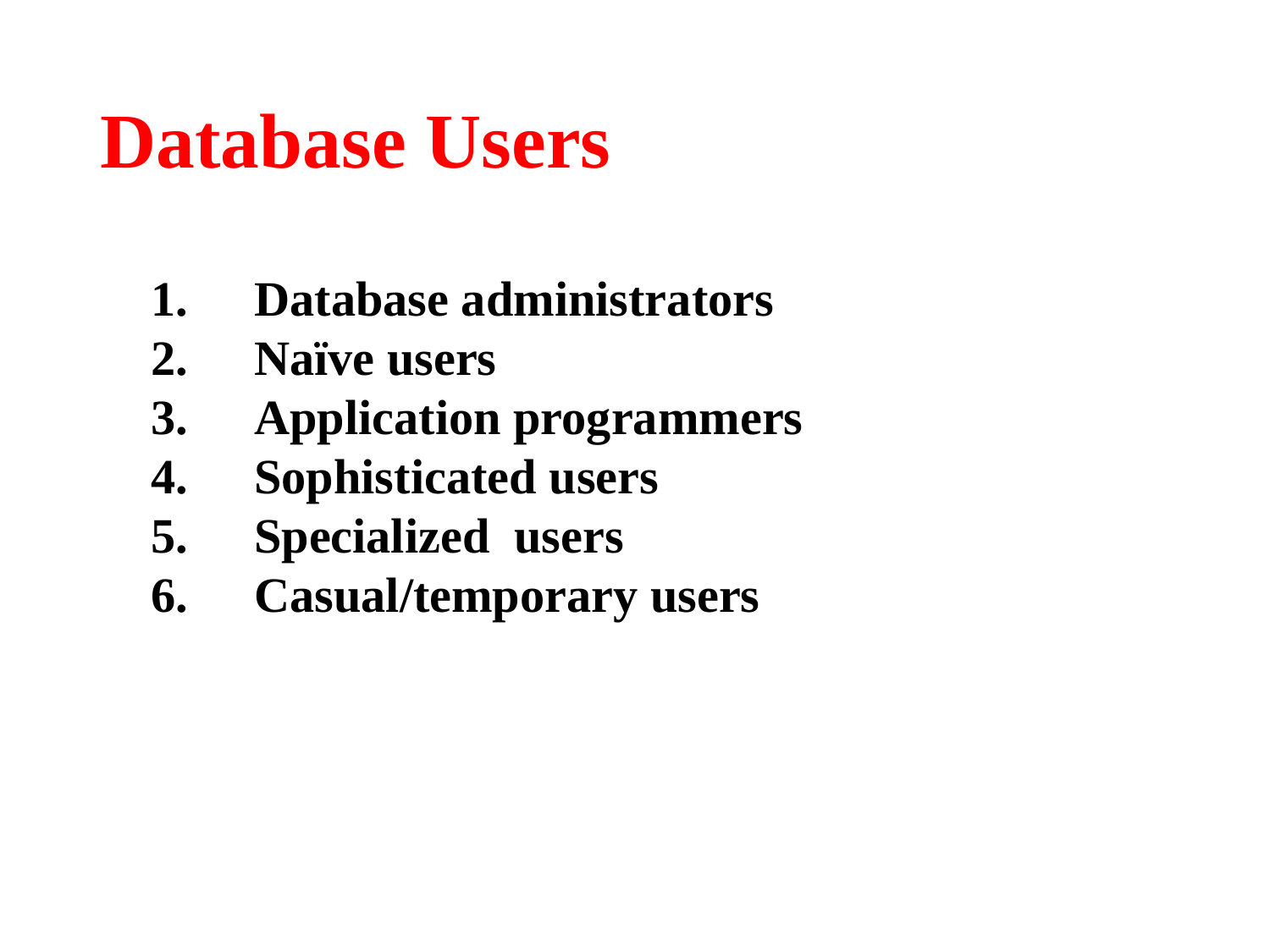

# Database Users
Database administrators
Naïve users
Application programmers
Sophisticated users
Specialized  users
Casual/temporary users